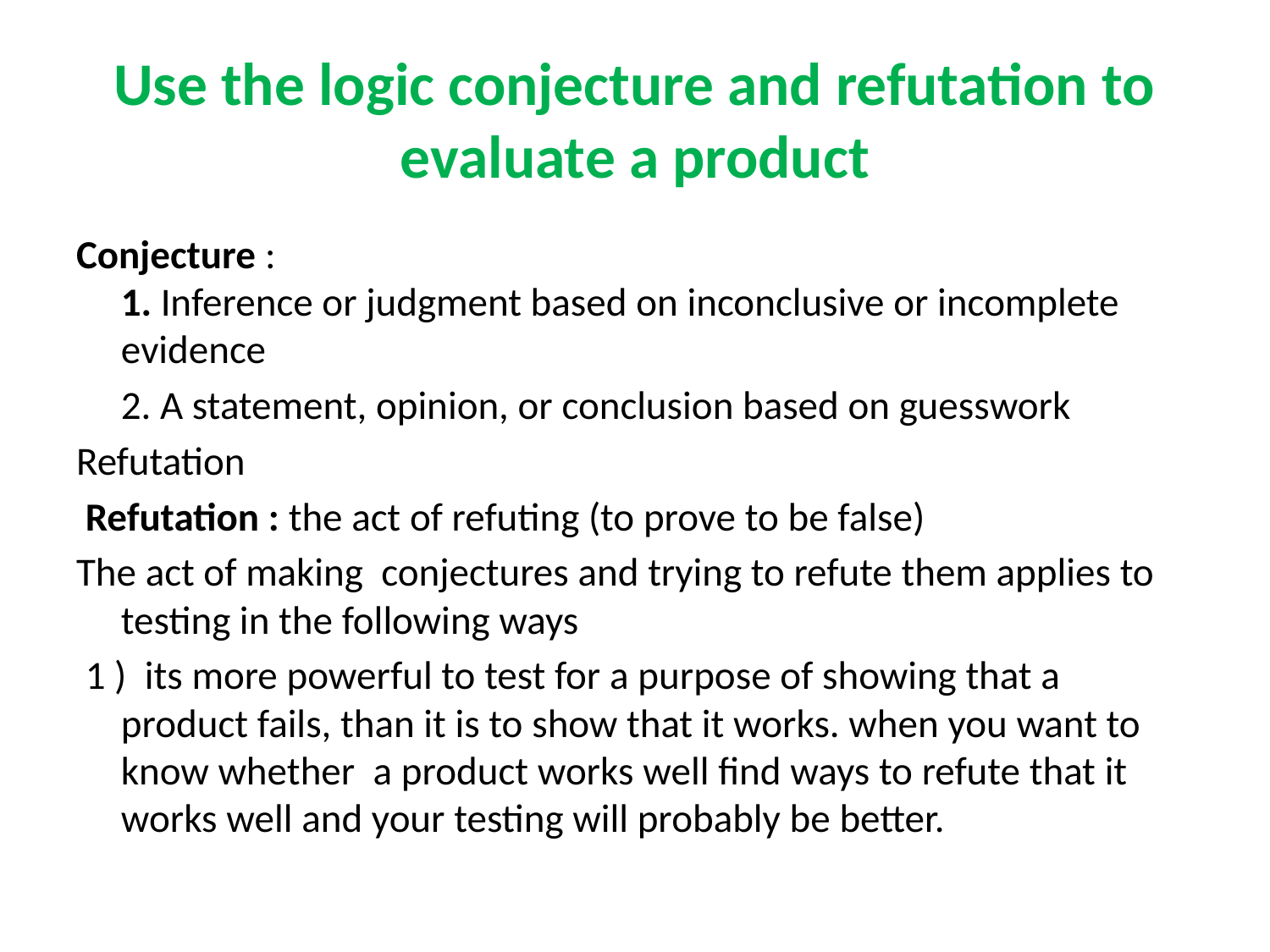

# Use the logic conjecture and refutation to evaluate a product
Conjecture :
1. Inference or judgment based on inconclusive or incomplete evidence
	2. A statement, opinion, or conclusion based on guesswork
Refutation
 Refutation : the act of refuting (to prove to be false)
The act of making  conjectures and trying to refute them applies to testing in the following ways
 1 )  its more powerful to test for a purpose of showing that a product fails, than it is to show that it works. when you want to know whether  a product works well find ways to refute that it works well and your testing will probably be better.